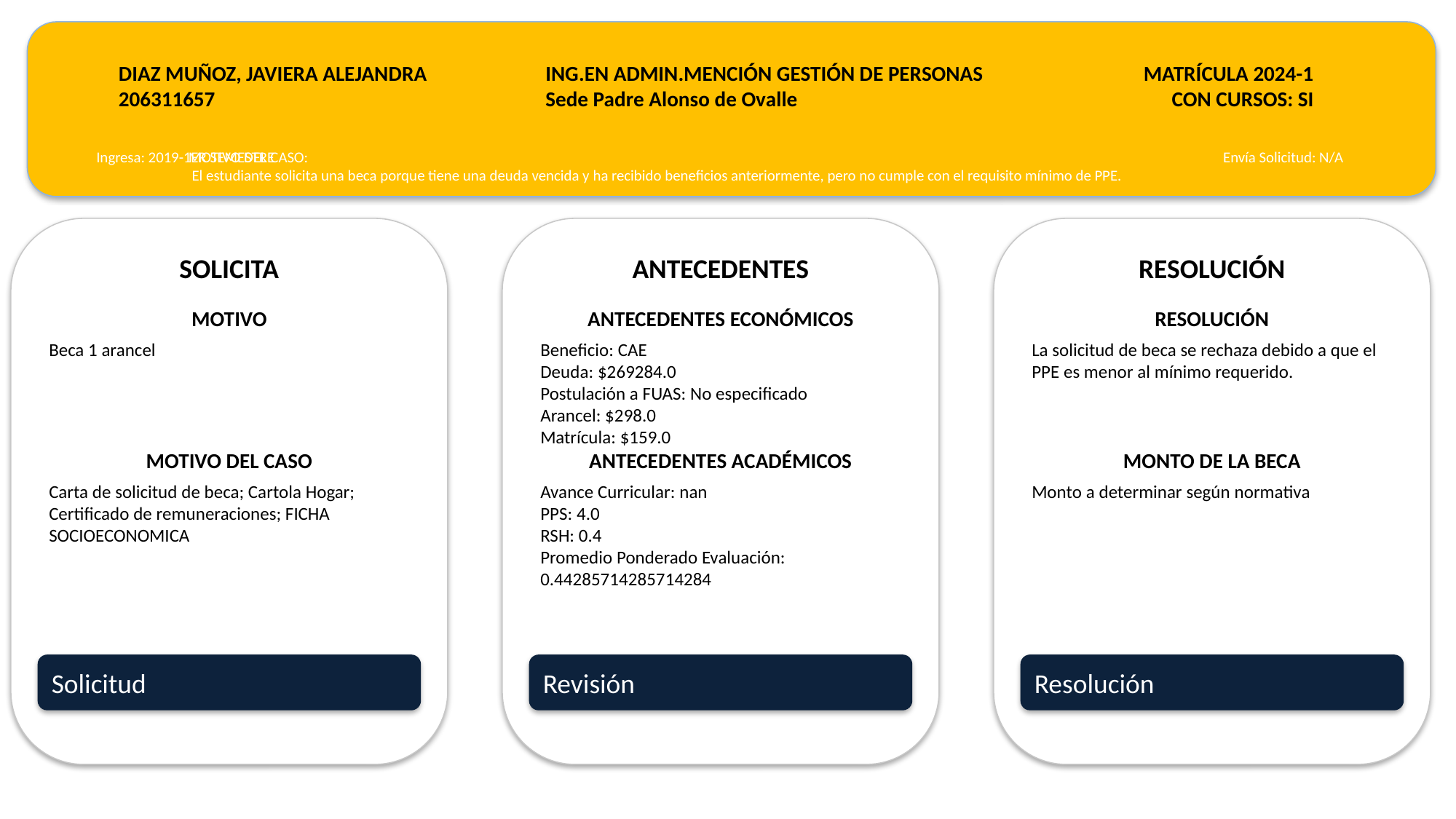

DIAZ MUÑOZ, JAVIERA ALEJANDRA
206311657

ING.EN ADMIN.MENCIÓN GESTIÓN DE PERSONAS
Sede Padre Alonso de Ovalle

MATRÍCULA 2024-1
CON CURSOS: SI

Ingresa: 2019-1ER SEMESTRE

MOTIVO DEL CASO:
 El estudiante solicita una beca porque tiene una deuda vencida y ha recibido beneficios anteriormente, pero no cumple con el requisito mínimo de PPE.

Envía Solicitud: N/A

SOLICITA
ANTECEDENTES
RESOLUCIÓN
MOTIVO
ANTECEDENTES ECONÓMICOS
RESOLUCIÓN
Beca 1 arancel
Beneficio: CAE
Deuda: $269284.0
Postulación a FUAS: No especificado
Arancel: $298.0
Matrícula: $159.0
La solicitud de beca se rechaza debido a que el PPE es menor al mínimo requerido.
MOTIVO DEL CASO
ANTECEDENTES ACADÉMICOS
MONTO DE LA BECA
Carta de solicitud de beca; Cartola Hogar; Certificado de remuneraciones; FICHA SOCIOECONOMICA
Avance Curricular: nan
PPS: 4.0
RSH: 0.4
Promedio Ponderado Evaluación: 0.44285714285714284
Monto a determinar según normativa
Solicitud
Revisión
Resolución